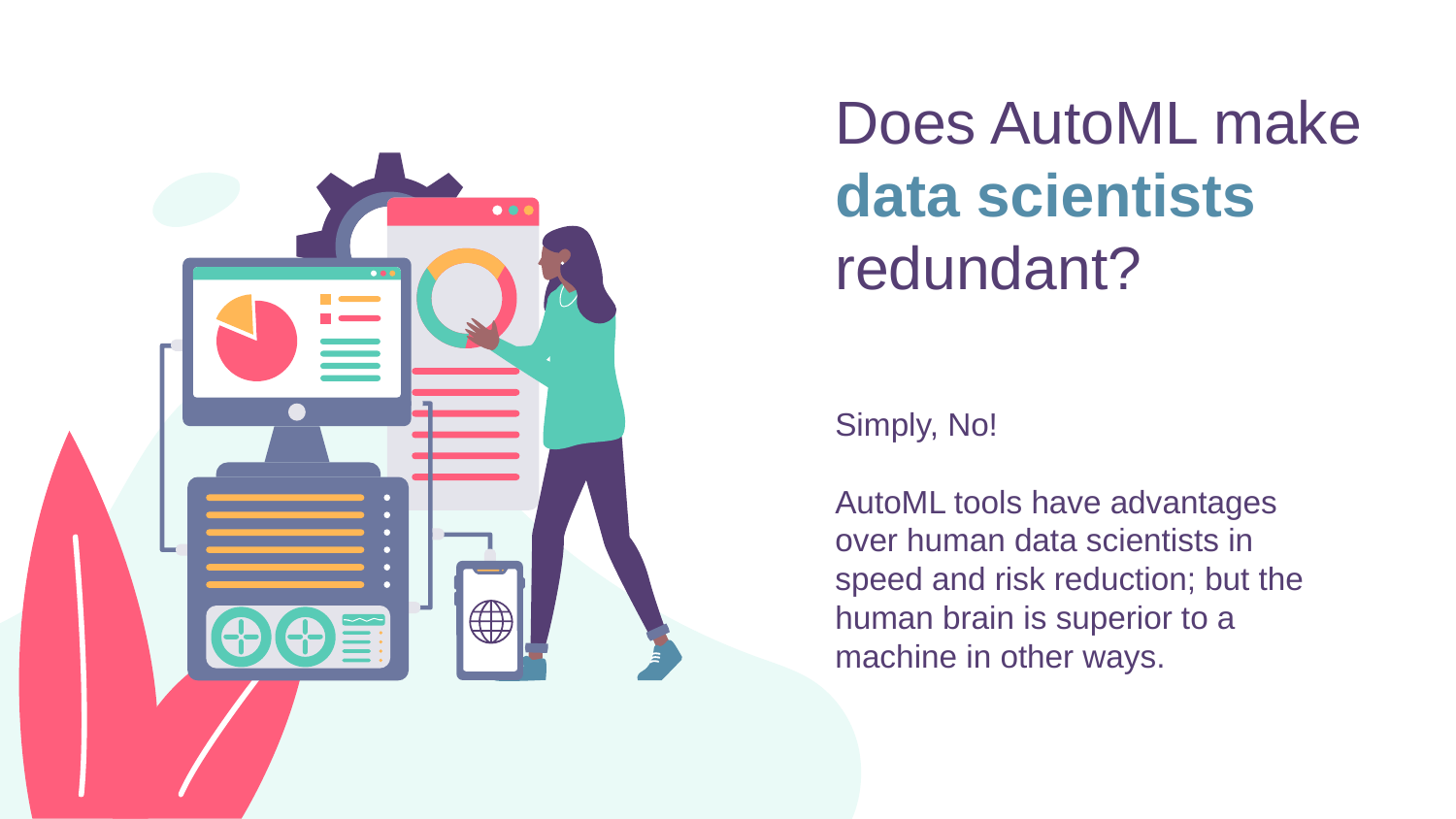

# Does AutoML make data scientists redundant?

Simply, No!

AutoML tools have advantages over human data scientists in speed and risk reduction; but the human brain is superior to a machine in other ways.